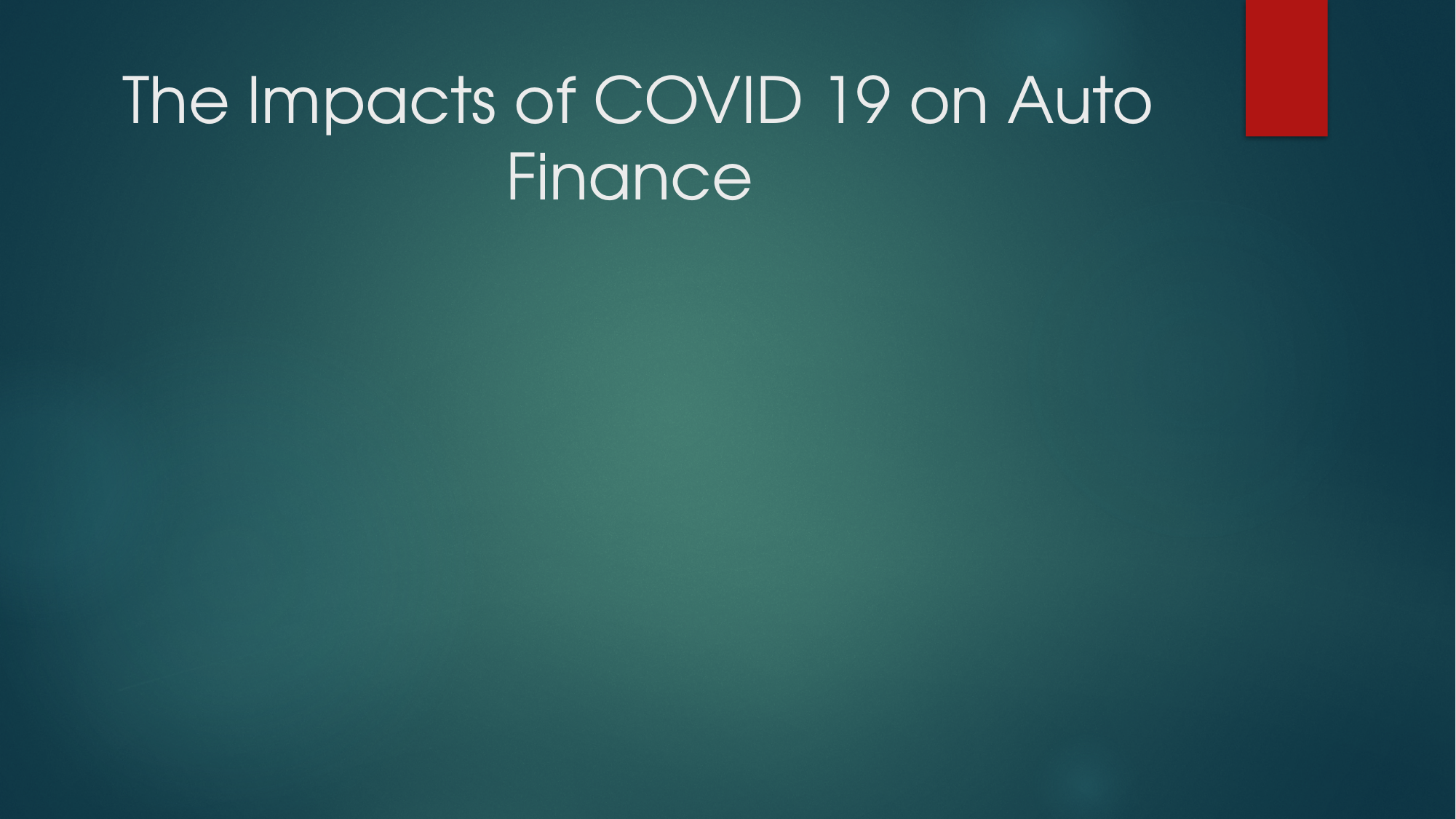

# The Impacts of COVID 19 on Auto Finance